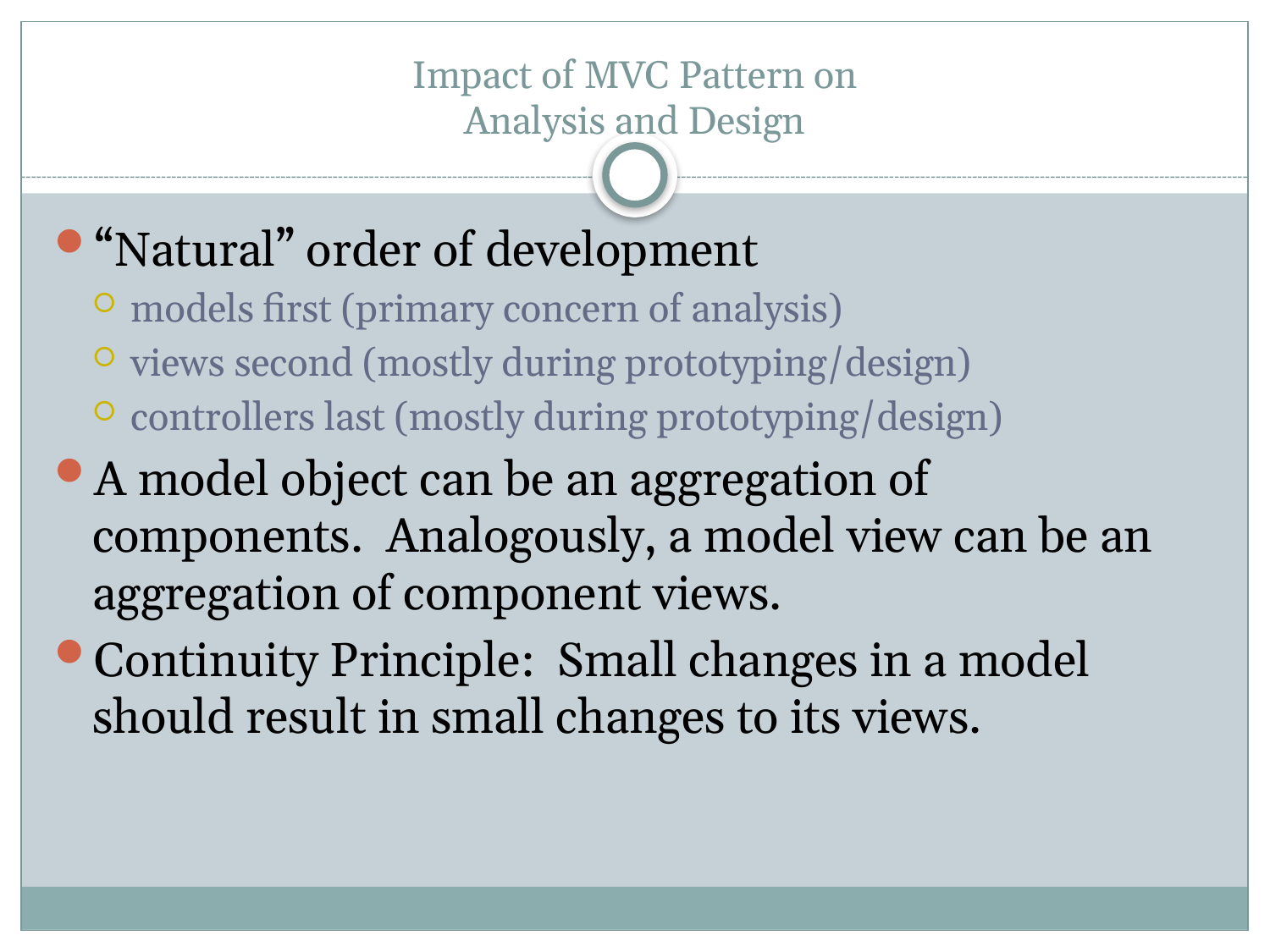

# Impact of MVC Pattern on Analysis and Design
“Natural” order of development
models first (primary concern of analysis)
views second (mostly during prototyping/design)
controllers last (mostly during prototyping/design)
A model object can be an aggregation of components.  Analogously, a model view can be an aggregation of component views.
Continuity Principle:  Small changes in a model should result in small changes to its views.